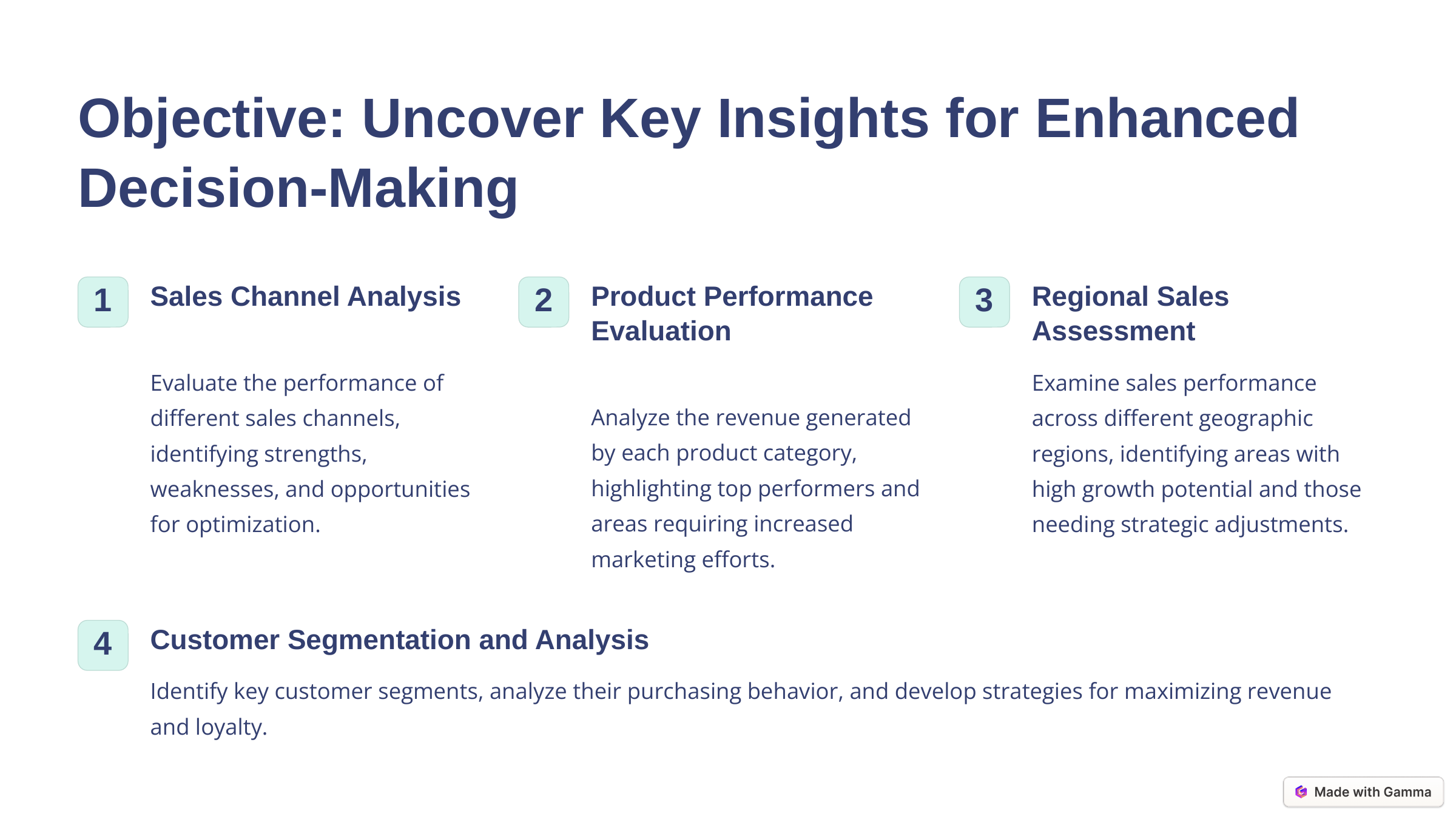

Objective: Uncover Key Insights for Enhanced Decision-Making

Sales Channel Analysis

Product Performance Evaluation

Regional Sales Assessment
1
2
3
Evaluate the performance of different sales channels, identifying strengths, weaknesses, and opportunities for optimization.
Examine sales performance across different geographic regions, identifying areas with high growth potential and those needing strategic adjustments.
Analyze the revenue generated by each product category, highlighting top performers and areas requiring increased marketing efforts.

Customer Segmentation and Analysis
4
Identify key customer segments, analyze their purchasing behavior, and develop strategies for maximizing revenue and loyalty.